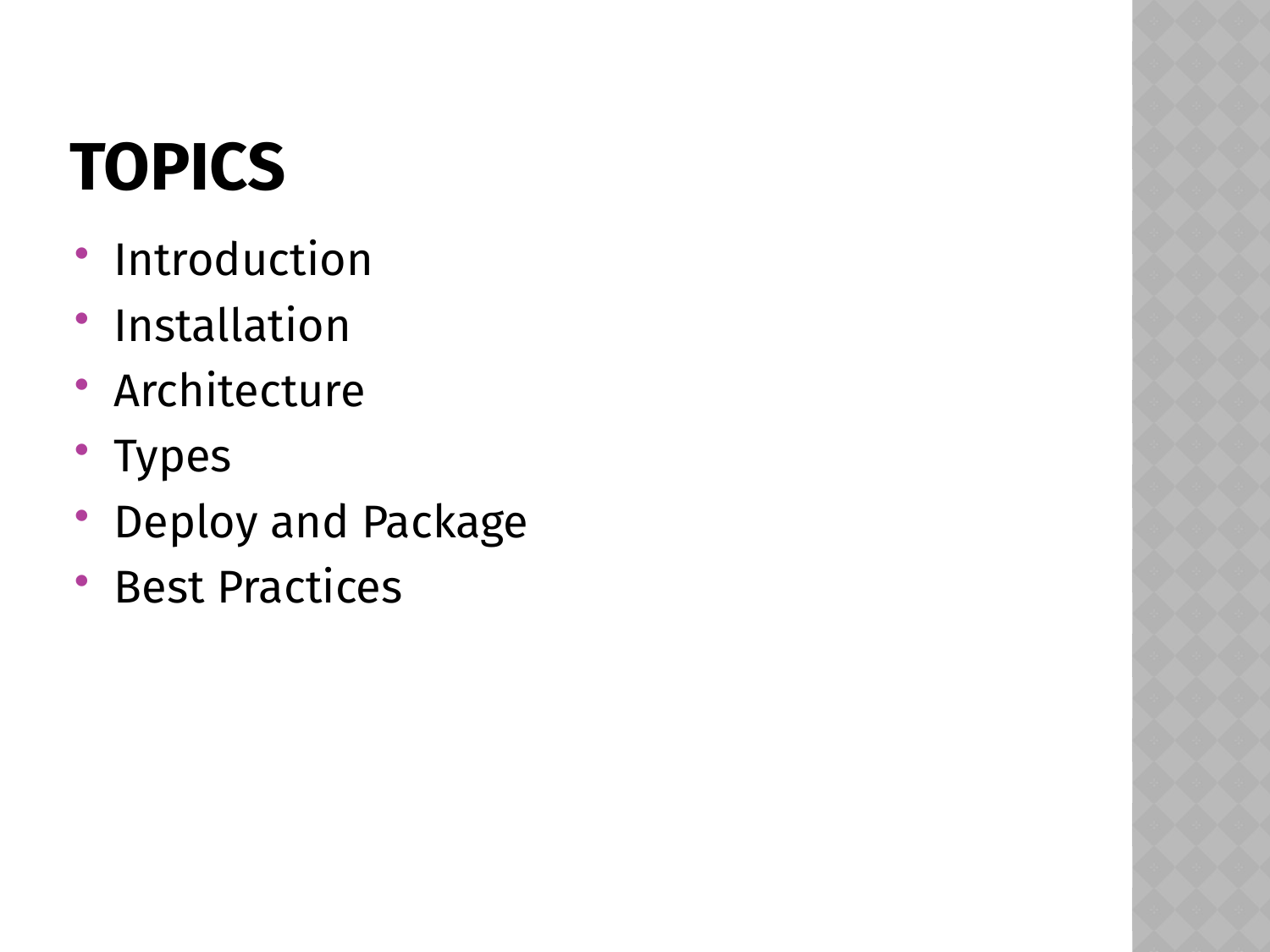

# topics
Introduction
Installation
Architecture
Types
Deploy and Package
Best Practices